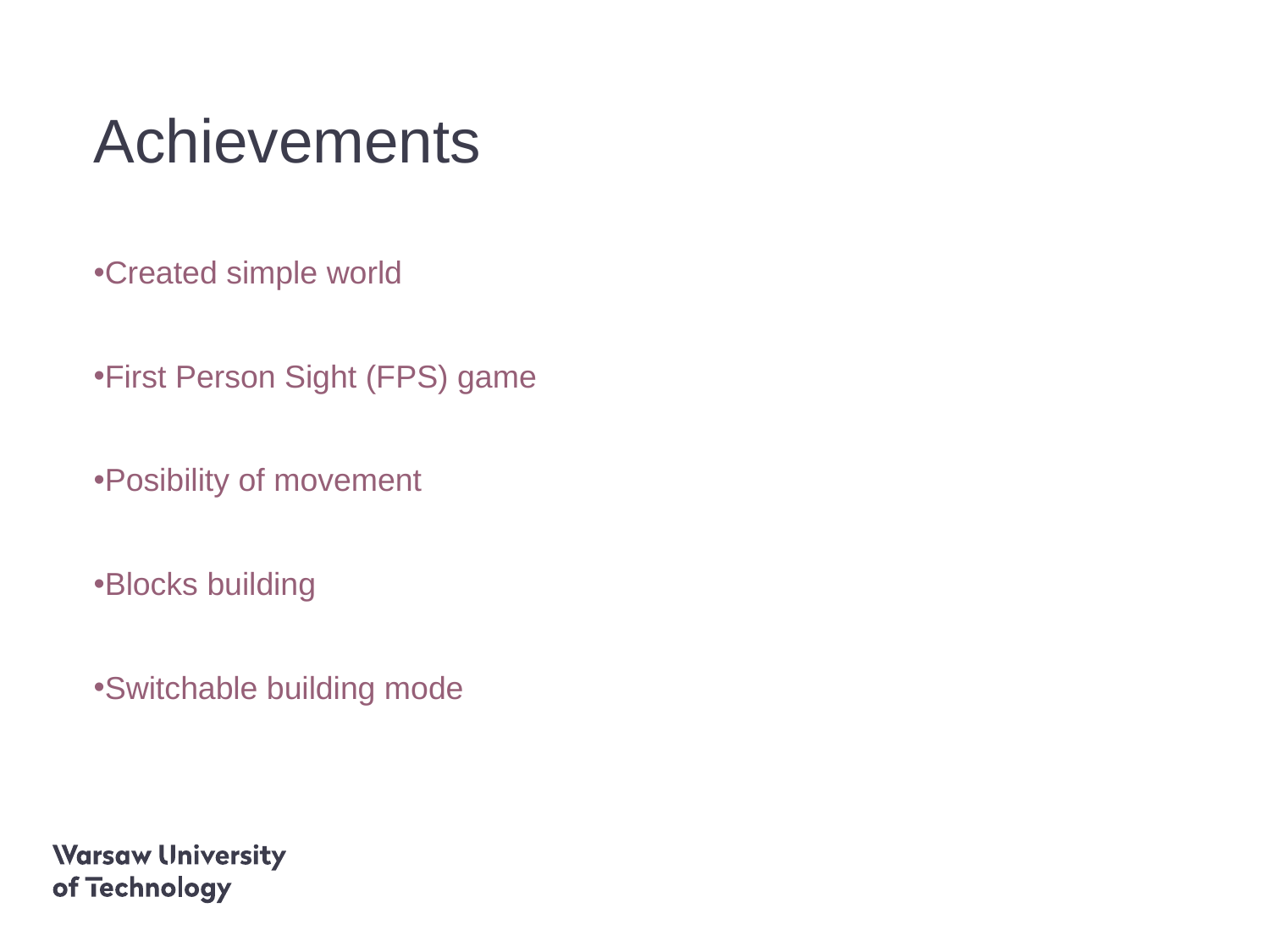

# Achievements
Created simple world

First Person Sight (FPS) game

Posibility of movement

Blocks building

Switchable building mode